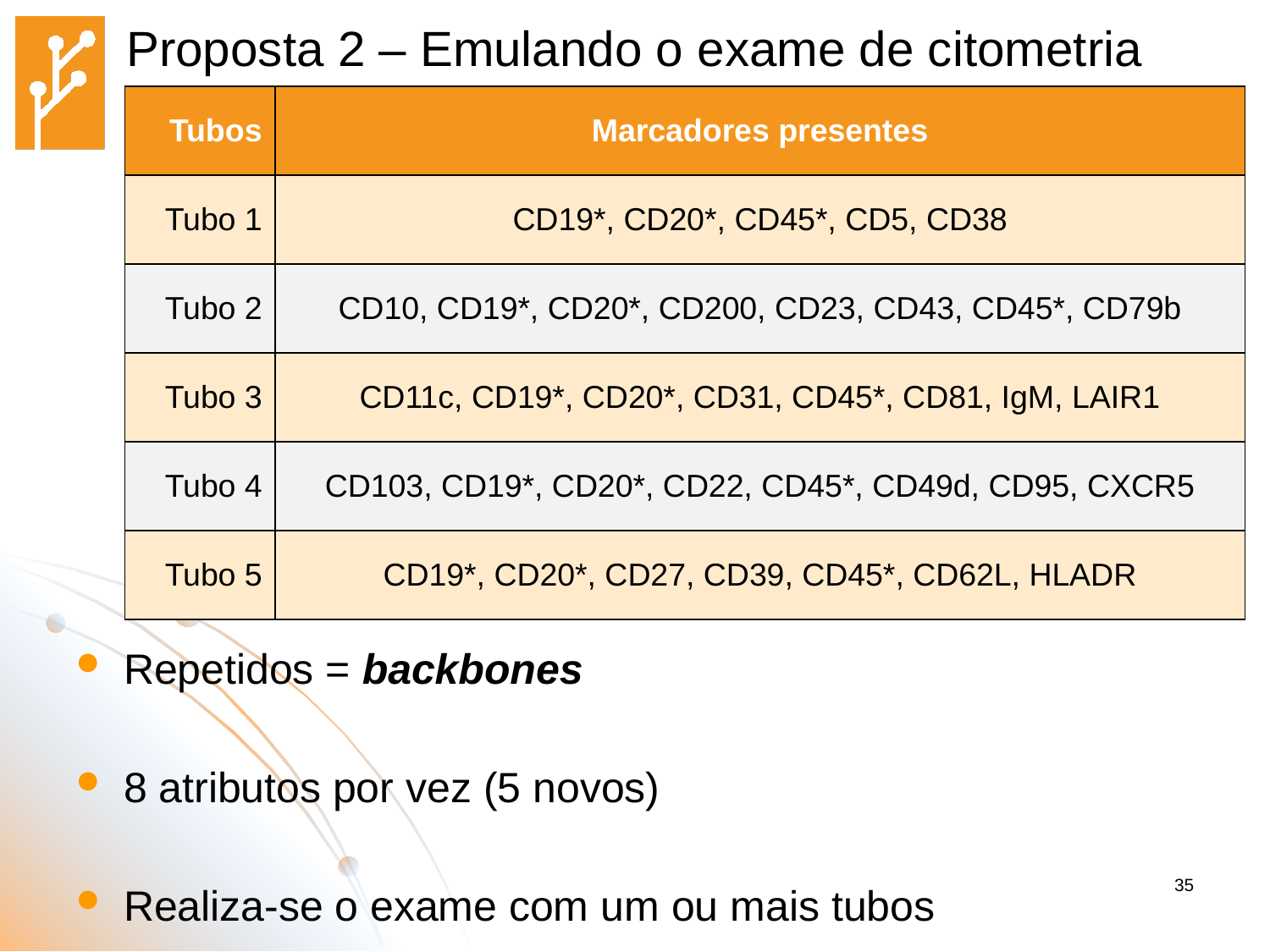

# Proposta 2 – Emulando o exame de citometria
| Tubos | Marcadores presentes |
| --- | --- |
| Tubo 1 | CD19\*, CD20\*, CD45\*, CD5, CD38 |
| Tubo 2 | CD10, CD19\*, CD20\*, CD200, CD23, CD43, CD45\*, CD79b |
| Tubo 3 | CD11c, CD19\*, CD20\*, CD31, CD45\*, CD81, IgM, LAIR1 |
| Tubo 4 | CD103, CD19\*, CD20\*, CD22, CD45\*, CD49d, CD95, CXCR5 |
| Tubo 5 | CD19\*, CD20\*, CD27, CD39, CD45\*, CD62L, HLADR |
Repetidos = backbones

8 atributos por vez (5 novos)

Realiza-se o exame com um ou mais tubos
35